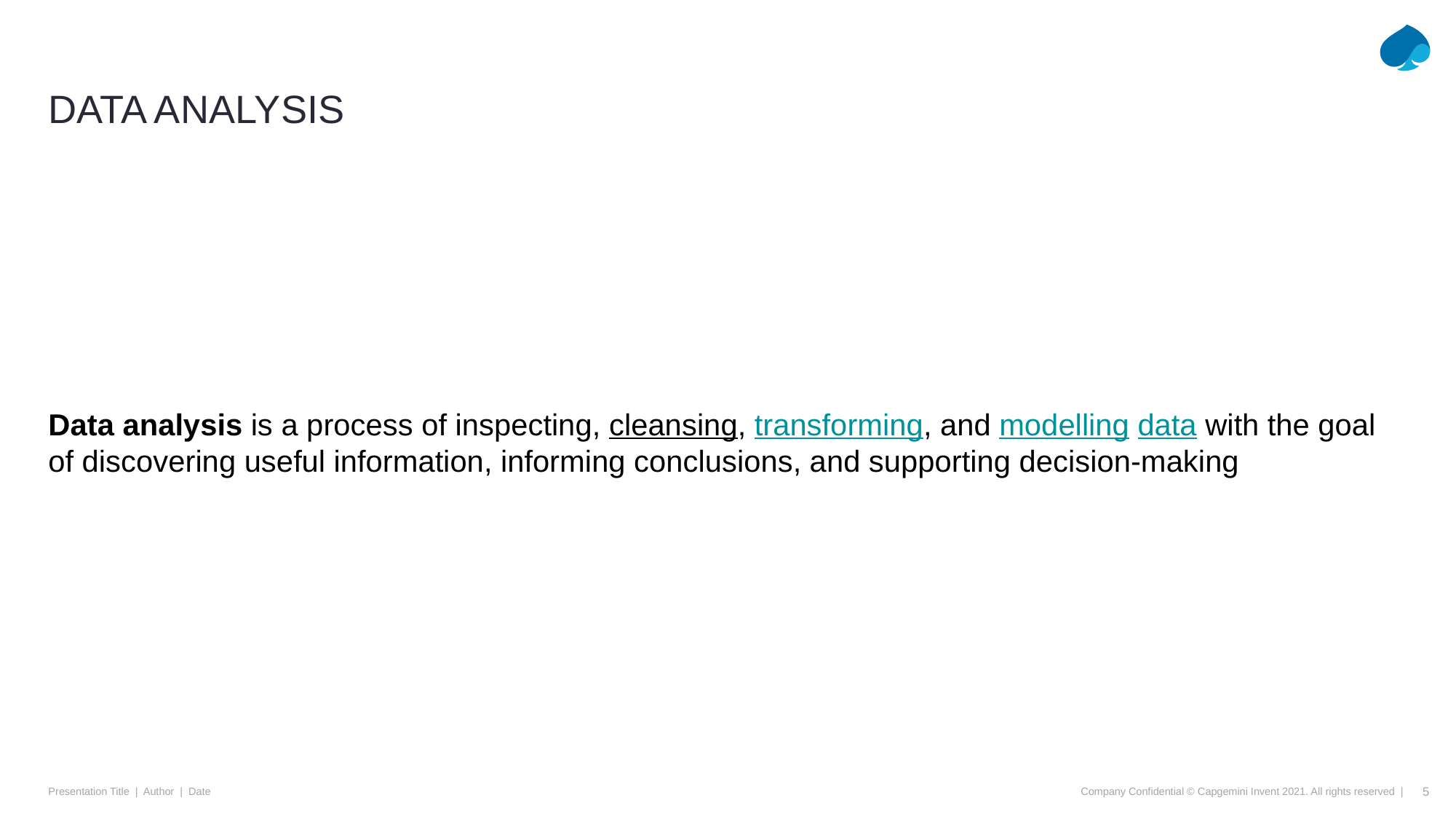

# Data analysis

Data analysis is a process of inspecting, cleansing, transforming, and modelling data with the goal of discovering useful information, informing conclusions, and supporting decision-making